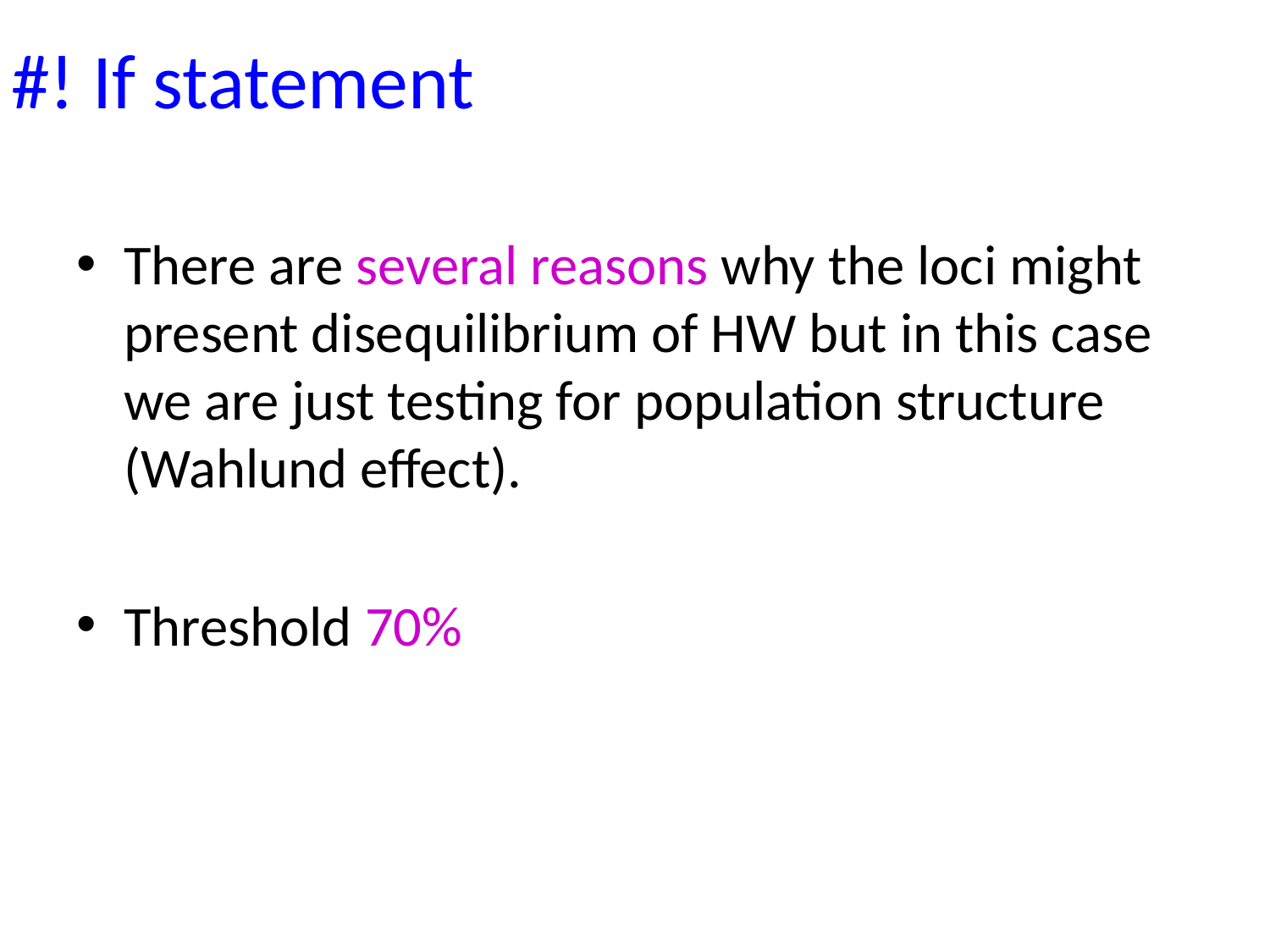

# #! If statement
There are several reasons why the loci might present disequilibrium of HW but in this case we are just testing for population structure (Wahlund effect).

Threshold 70%